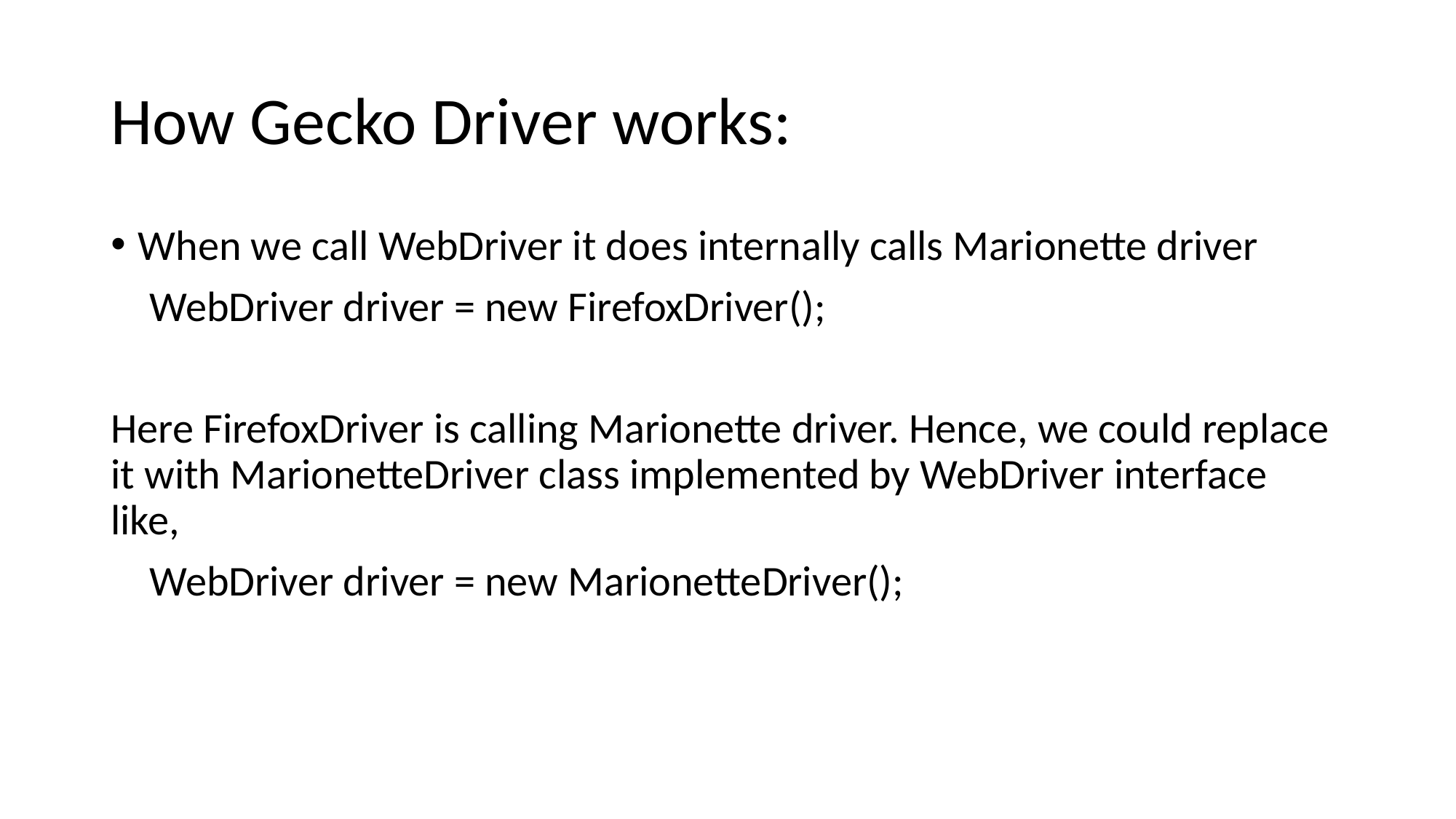

# How Gecko Driver works:
When we call WebDriver it does internally calls Marionette driver
    WebDriver driver = new FirefoxDriver();

Here FirefoxDriver is calling Marionette driver. Hence, we could replace it with MarionetteDriver class implemented by WebDriver interface like,
    WebDriver driver = new MarionetteDriver();